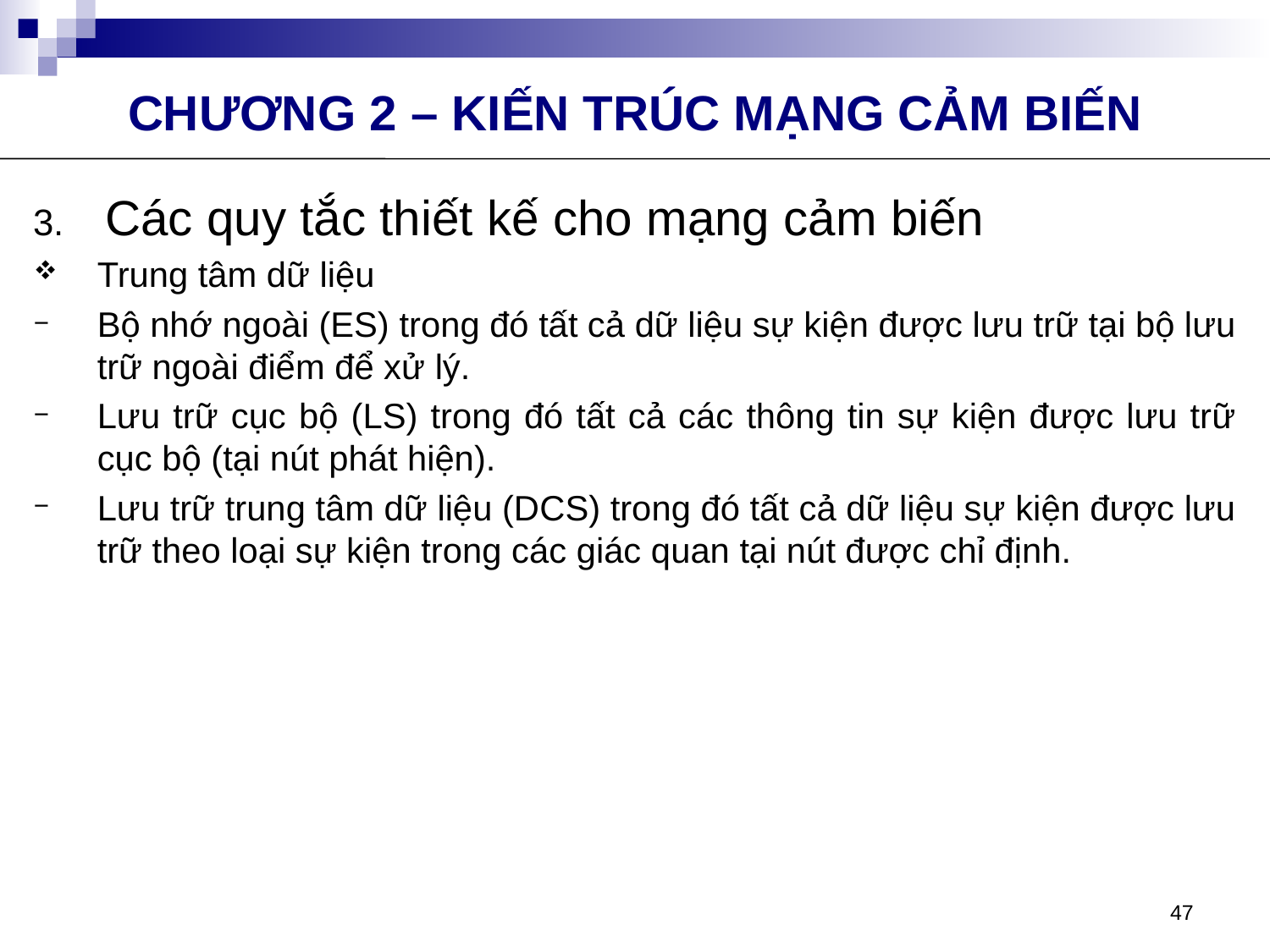

CHƯƠNG 2 – KIẾN TRÚC MẠNG CẢM BIẾN

Các quy tắc thiết kế cho mạng cảm biến
Trung tâm dữ liệu
Bộ nhớ ngoài (ES) trong đó tất cả dữ liệu sự kiện được lưu trữ tại bộ lưu trữ ngoài điểm để xử lý.
Lưu trữ cục bộ (LS) trong đó tất cả các thông tin sự kiện được lưu trữ cục bộ (tại nút phát hiện).
Lưu trữ trung tâm dữ liệu (DCS) trong đó tất cả dữ liệu sự kiện được lưu trữ theo loại sự kiện trong các giác quan tại nút được chỉ định.

47